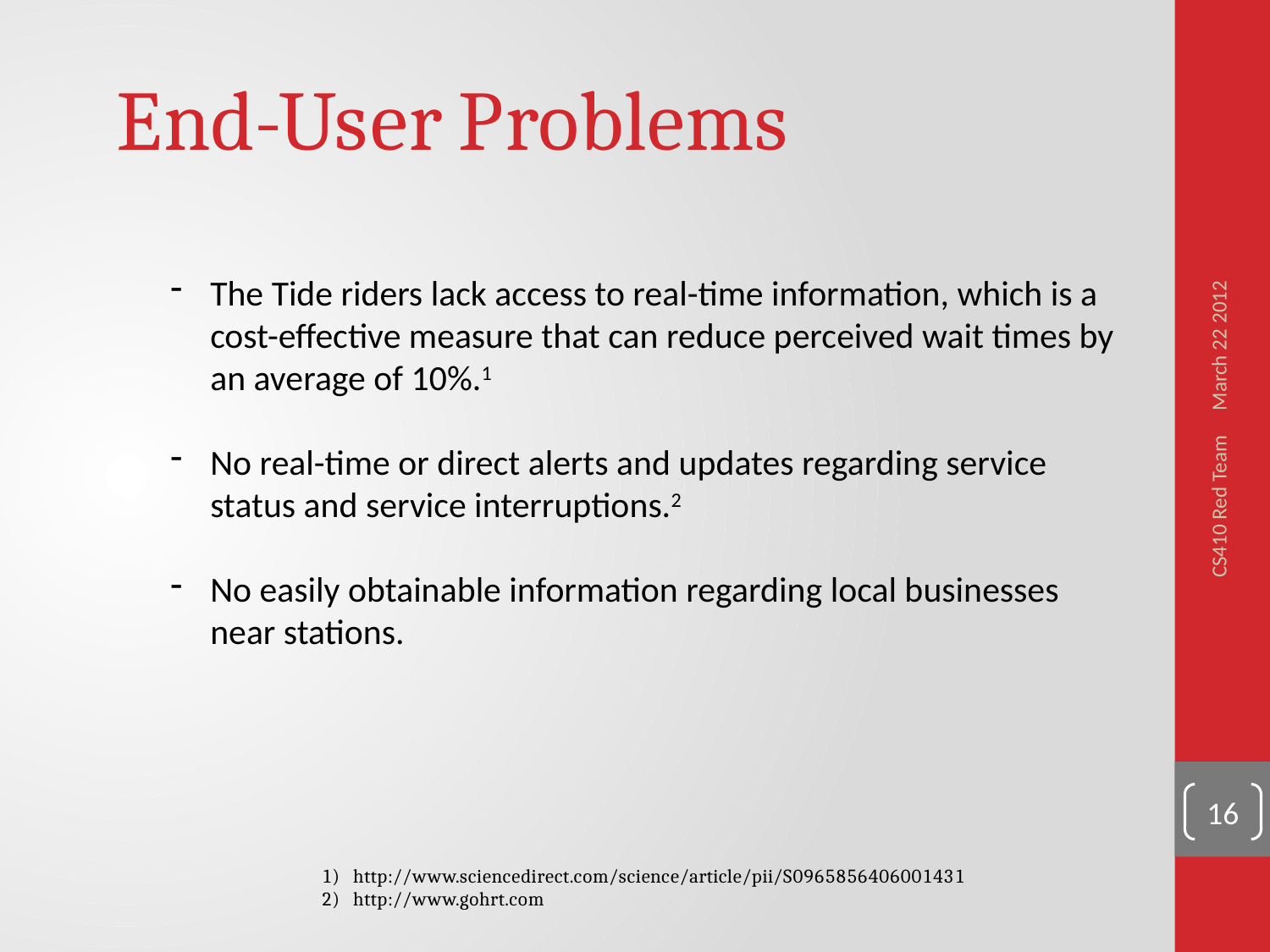

# End-User Problems
March 22 2012
The Tide riders lack access to real-time information, which is a cost-effective measure that can reduce perceived wait times by an average of 10%.1

No real-time or direct alerts and updates regarding service status and service interruptions.2

No easily obtainable information regarding local businesses near stations.
CS410 Red Team
16
http://www.sciencedirect.com/science/article/pii/S0965856406001431
http://www.gohrt.com